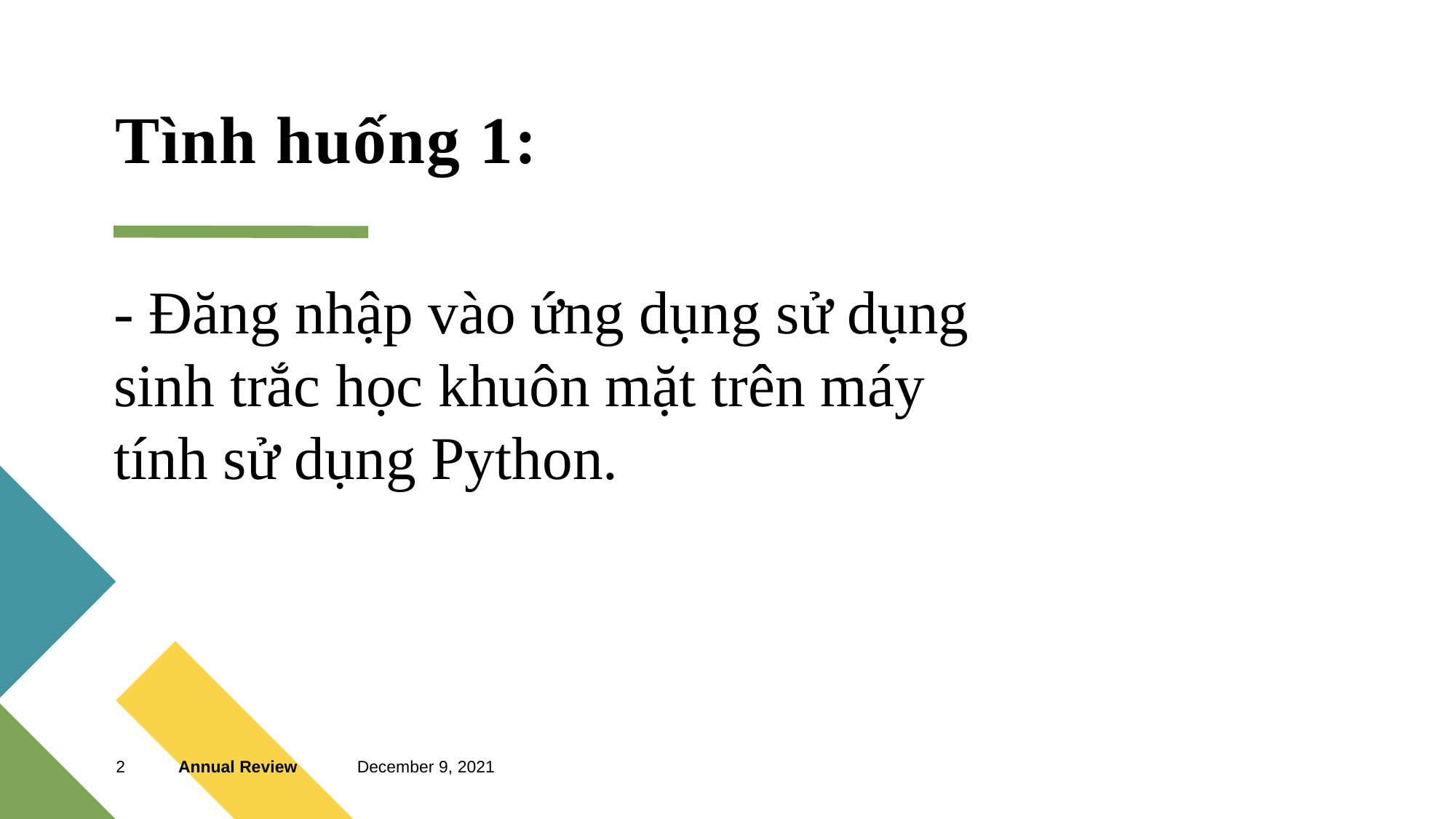

# Tình huống 1:
- Đăng nhập vào ứng dụng sử dụng sinh trắc học khuôn mặt trên máy tính sử dụng Python.
2
Annual Review
December 9, 2021